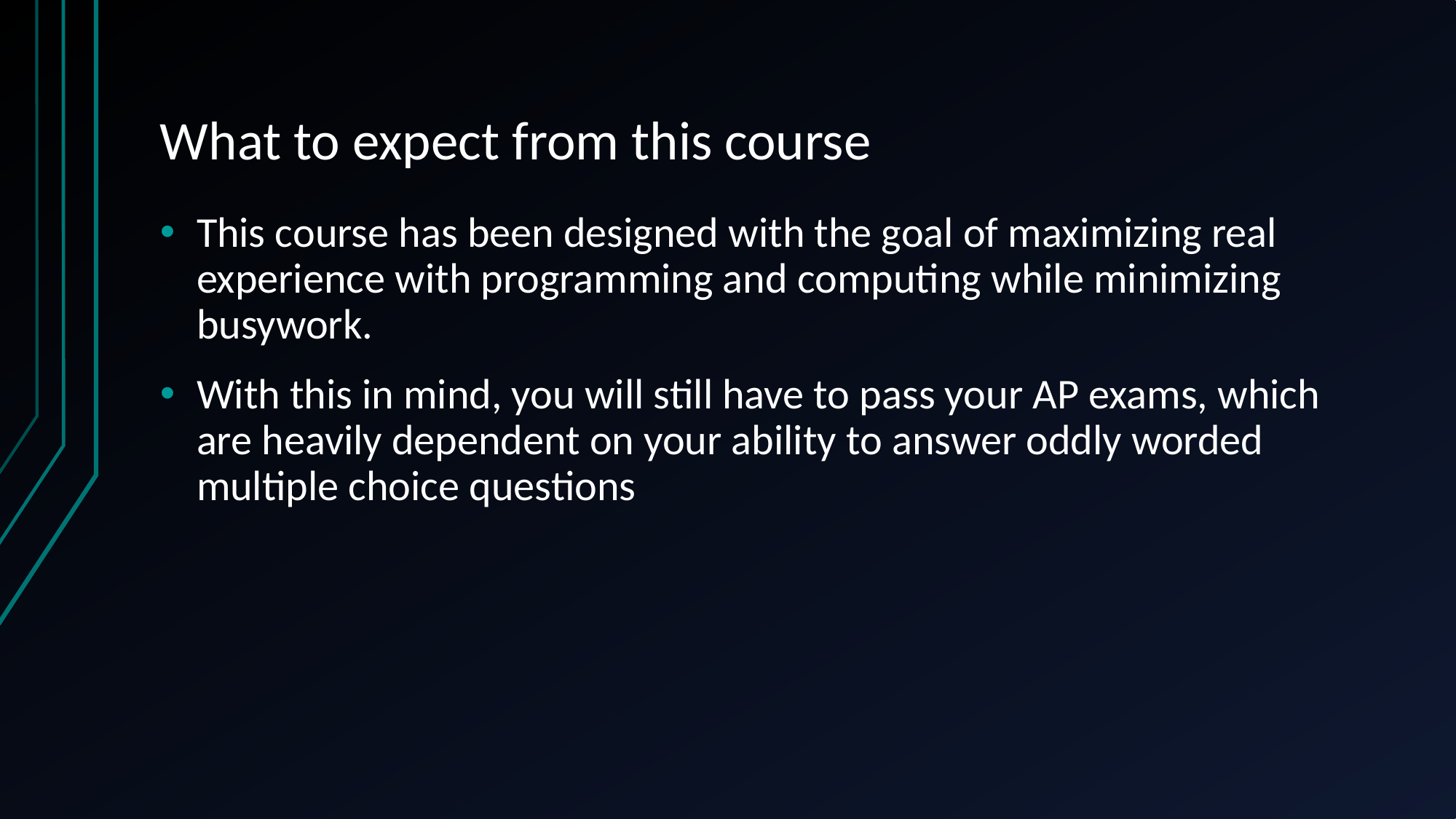

# What to expect from this course
This course has been designed with the goal of maximizing real experience with programming and computing while minimizing busywork.
With this in mind, you will still have to pass your AP exams, which are heavily dependent on your ability to answer oddly worded multiple choice questions